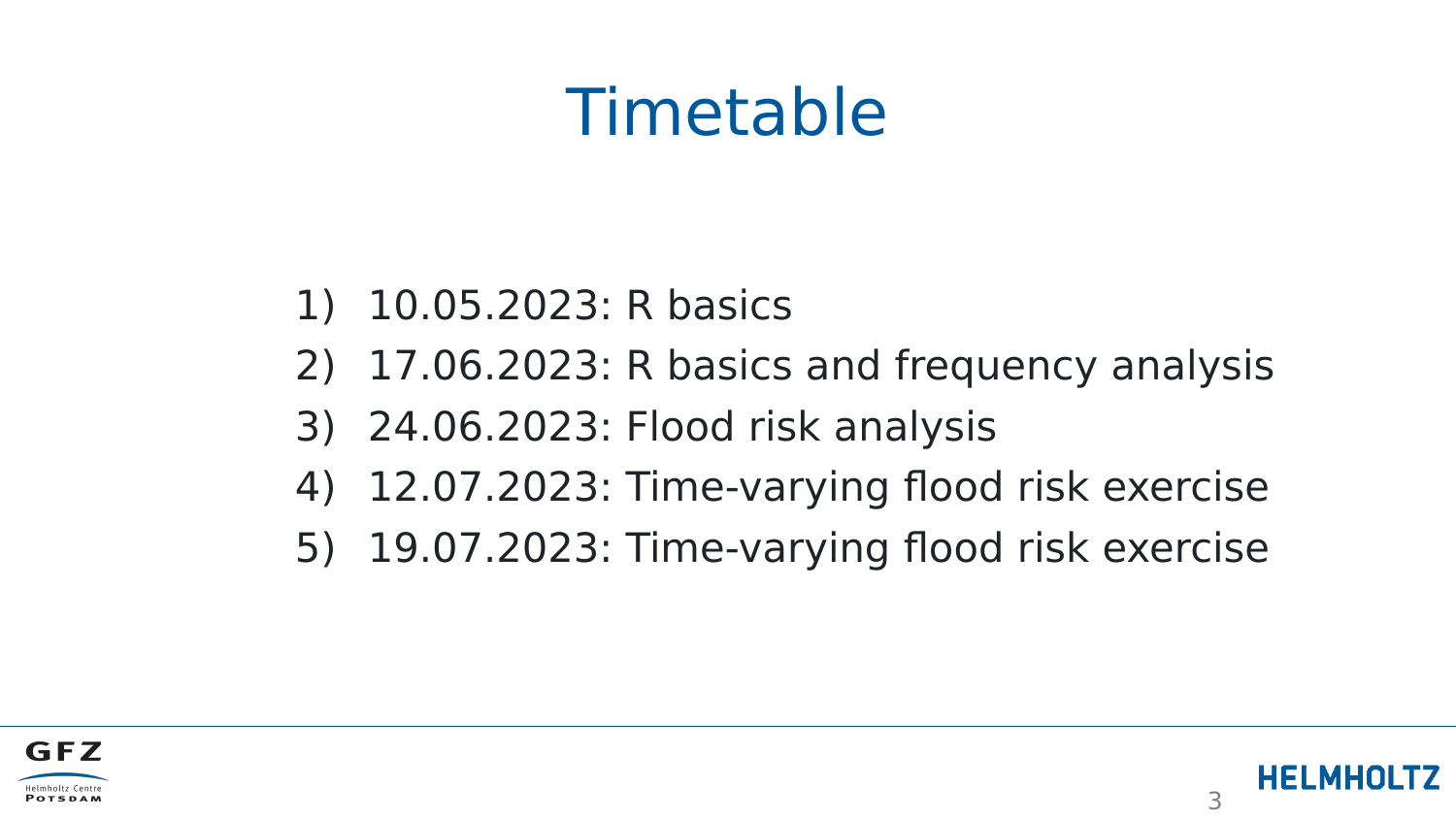

# Timetable
10.05.2023: R basics
17.06.2023: R basics and frequency analysis
24.06.2023: Flood risk analysis
12.07.2023: Time-varying flood risk exercise
19.07.2023: Time-varying flood risk exercise
3